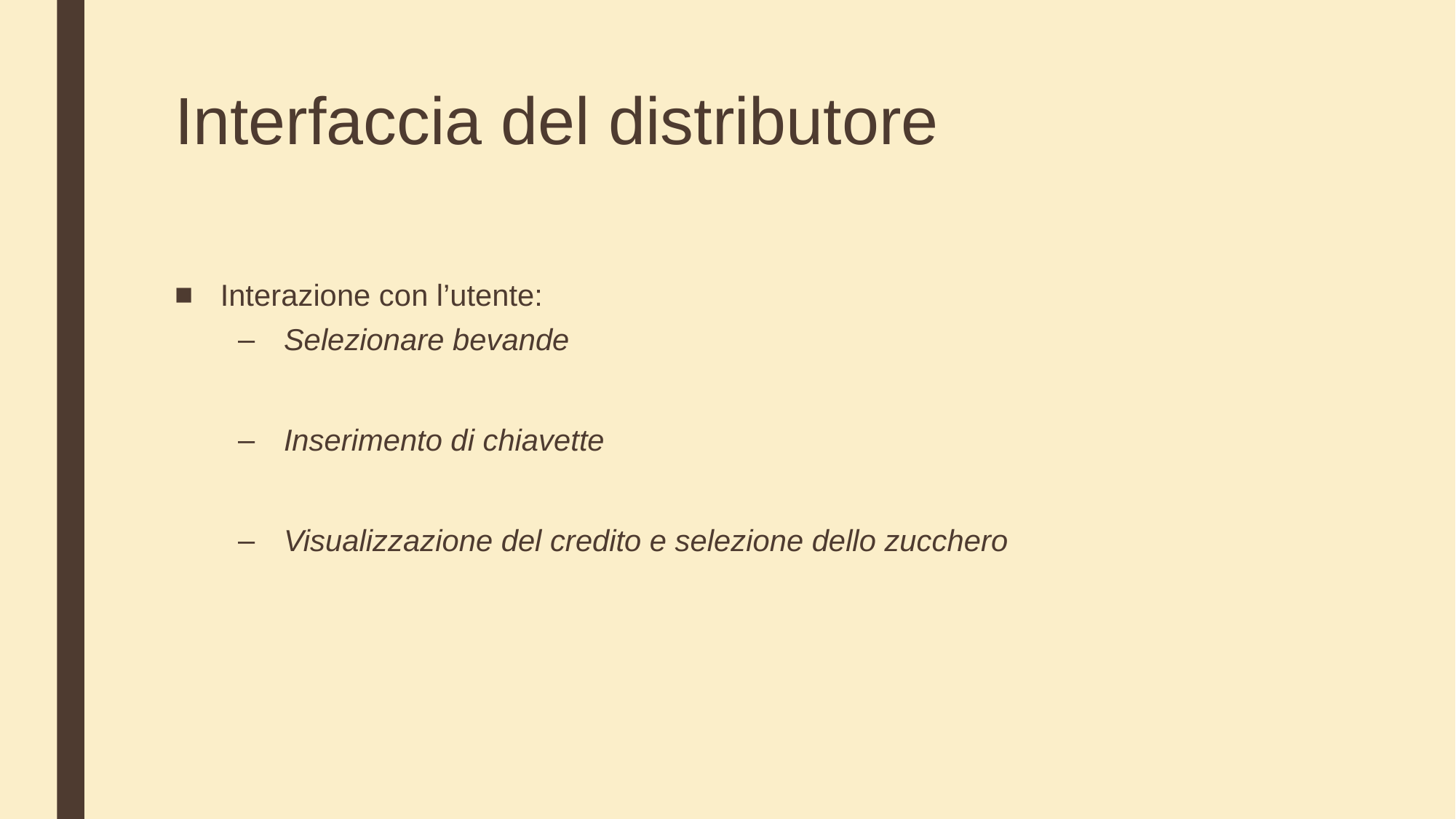

# Interfaccia del distributore
Interazione con l’utente:
Selezionare bevande

Inserimento di chiavette

Visualizzazione del credito e selezione dello zucchero